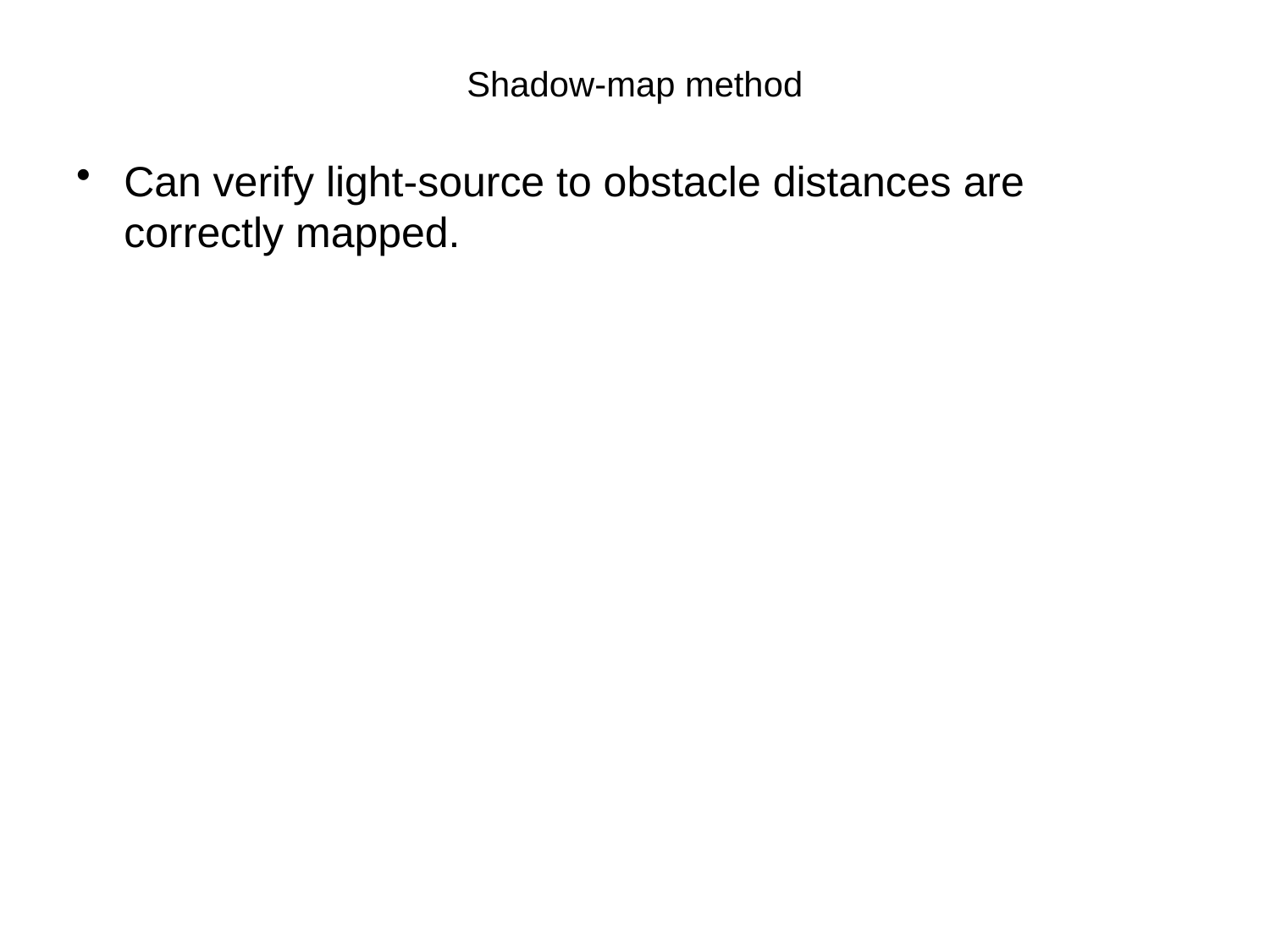

# Shadow-map method
Can verify light-source to obstacle distances are correctly mapped.